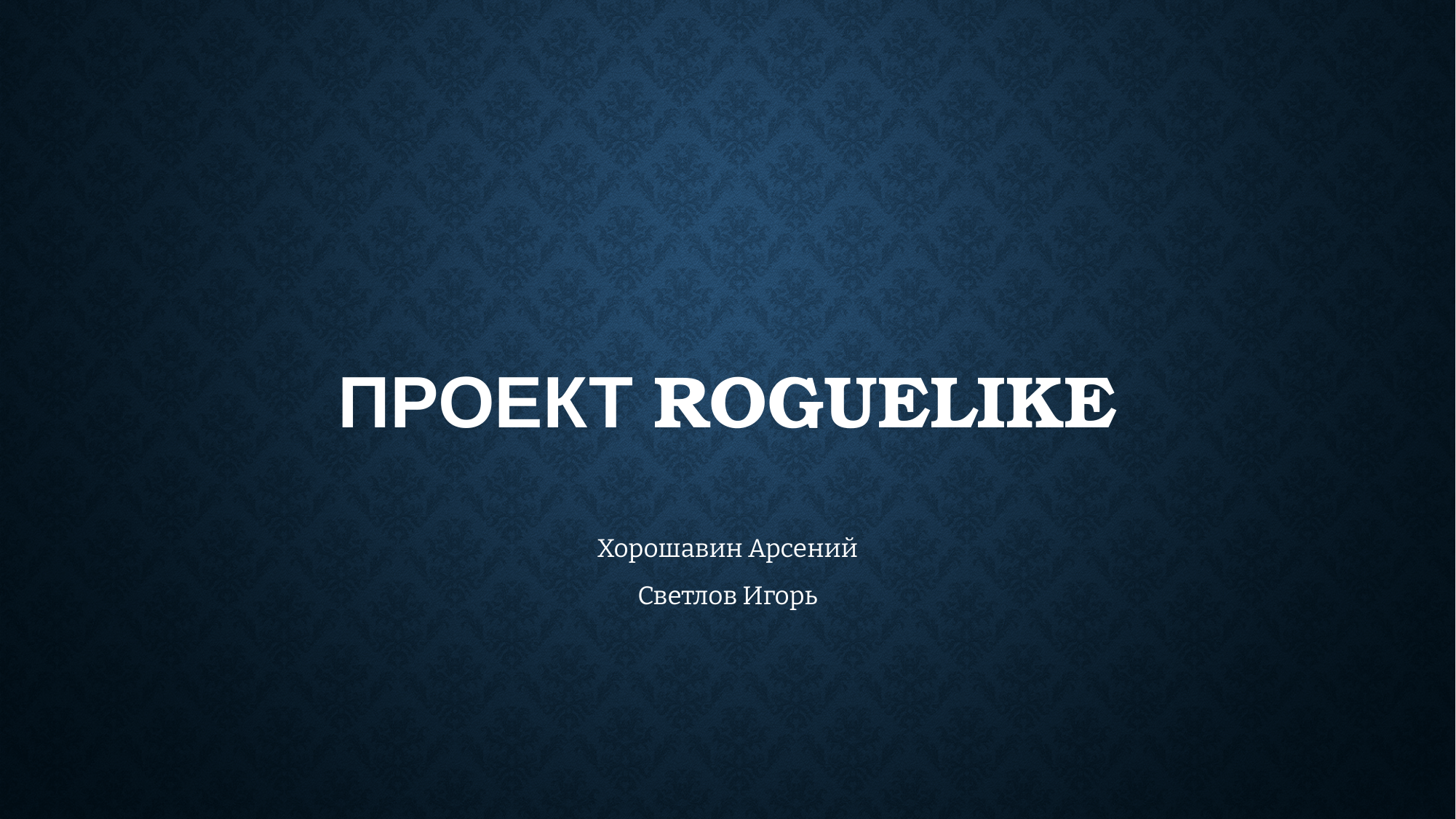

# Проект roguelike
Хорошавин Арсений
Светлов Игорь